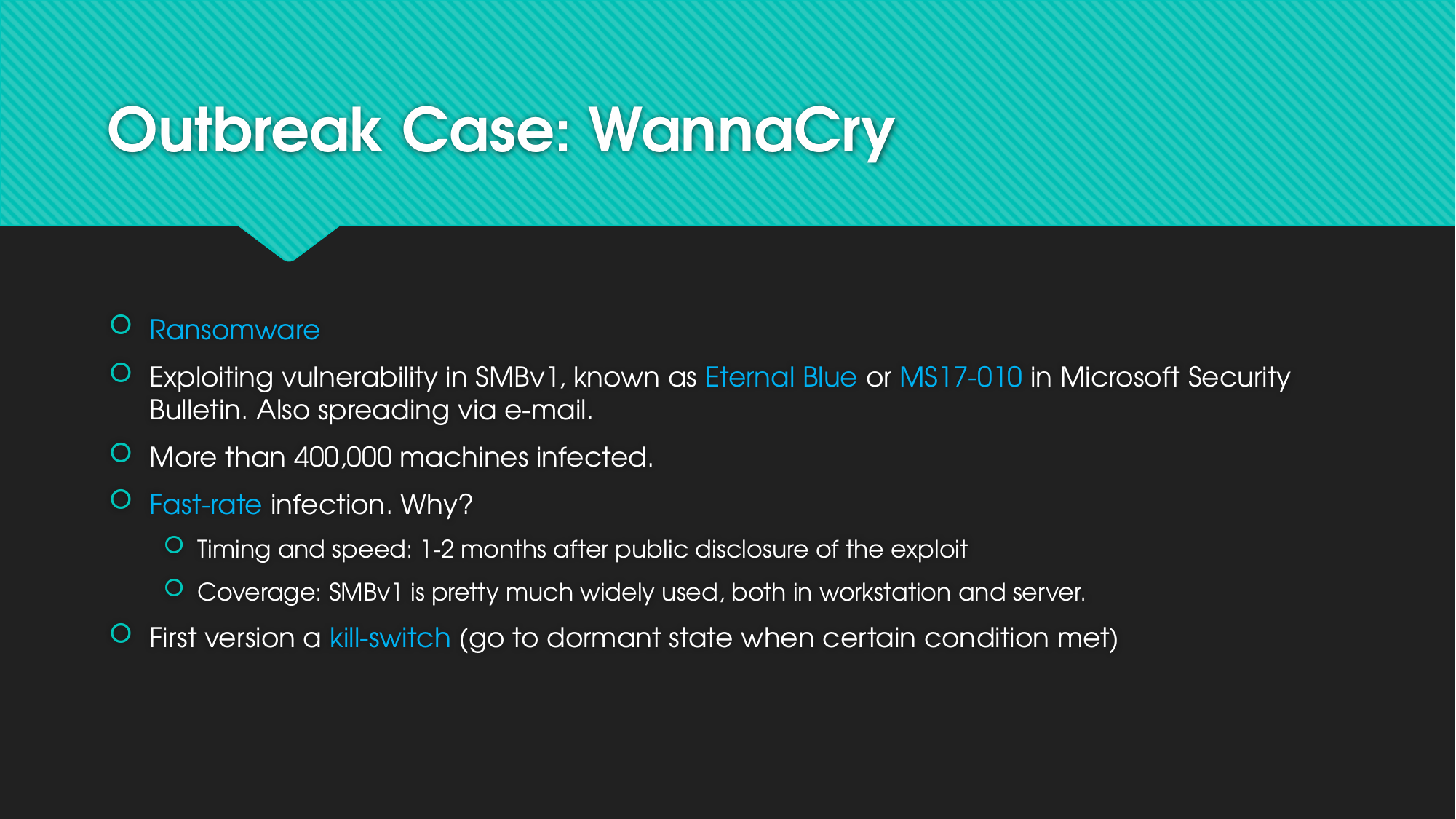

# Outbreak Case: WannaCry
Ransomware
Exploiting vulnerability in SMBv1, known as Eternal Blue or MS17-010 in Microsoft Security Bulletin. Also spreading via e-mail.
More than 400,000 machines infected.
Fast-rate infection. Why?
Timing and speed: 1-2 months after public disclosure of the exploit
Coverage: SMBv1 is pretty much widely used, both in workstation and server.
First version a kill-switch (go to dormant state when certain condition met)